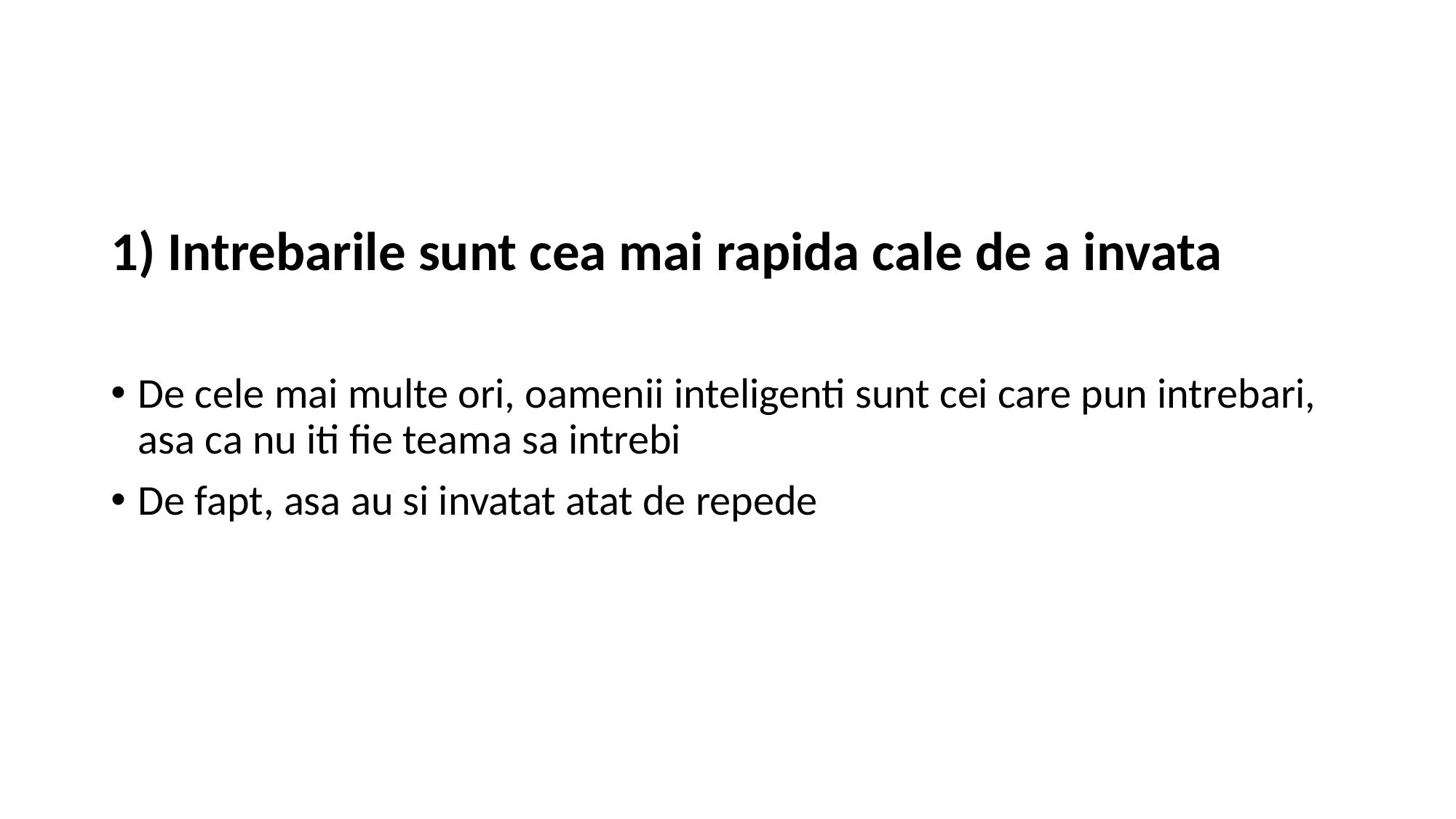

1) Intrebarile sunt cea mai rapida cale de a invata

De cele mai multe ori, oamenii inteligenti sunt cei care pun intrebari, asa ca nu iti fie teama sa intrebi
De fapt, asa au si invatat atat de repede